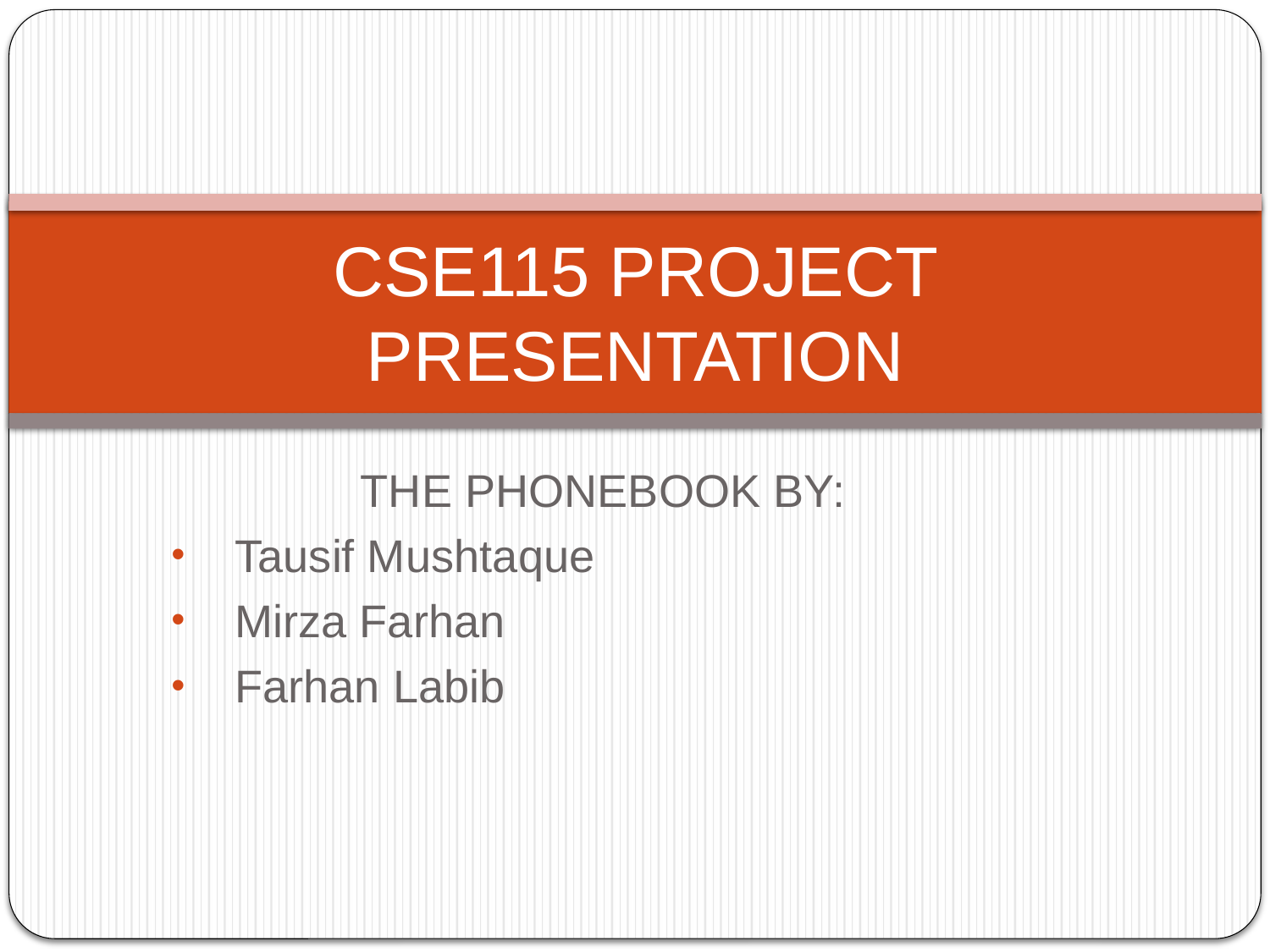

# CSE115 PROJECT PRESENTATION
THE PHONEBOOK BY:
Tausif Mushtaque
Mirza Farhan
Farhan Labib